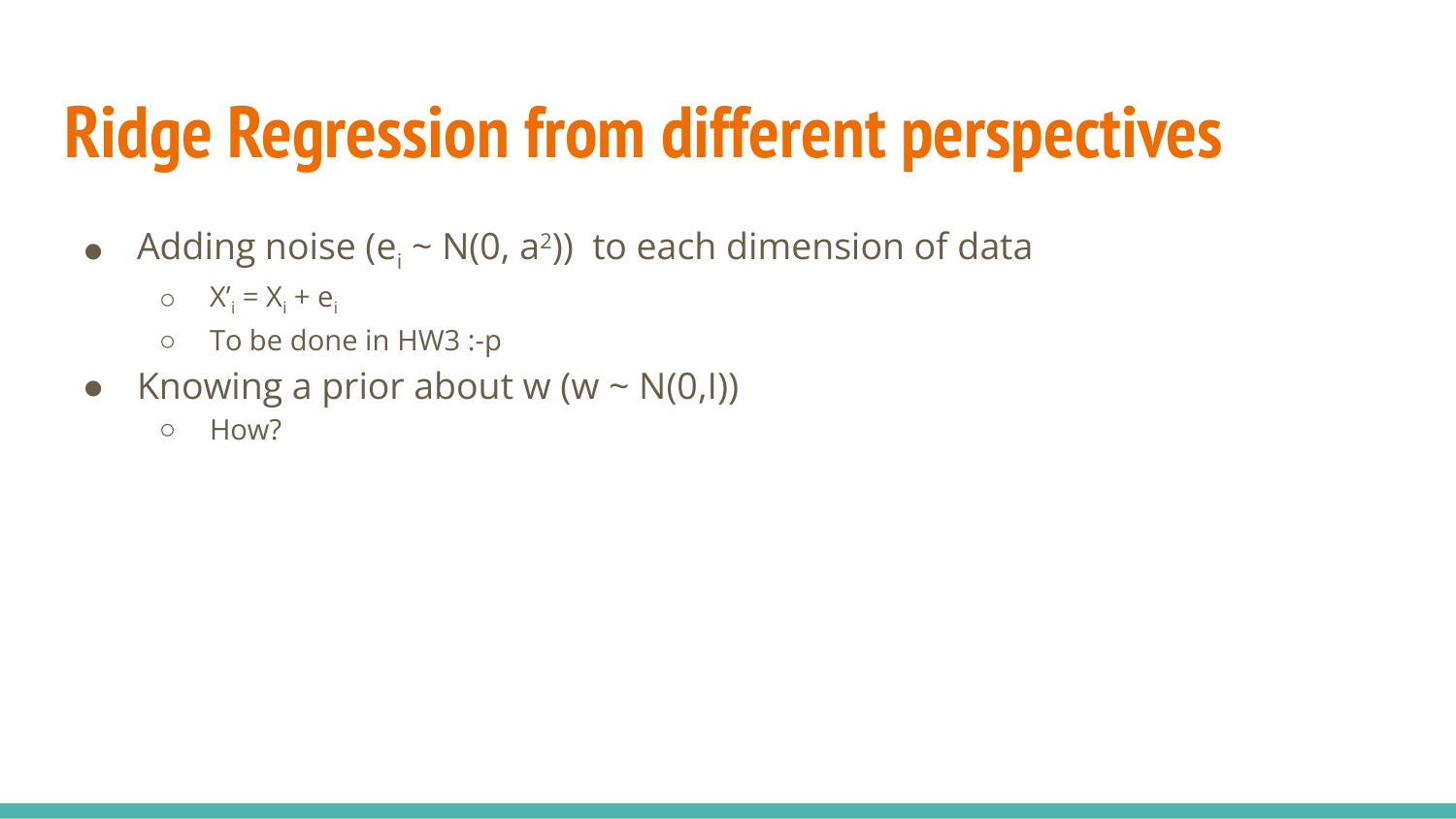

# Ridge Regression from different perspectives
Adding noise (ei ~ N(0, a2))  to each dimension of data
X’i = Xi + ei
To be done in HW3 :-p
Knowing a prior about w (w ~ N(0,I))
How?